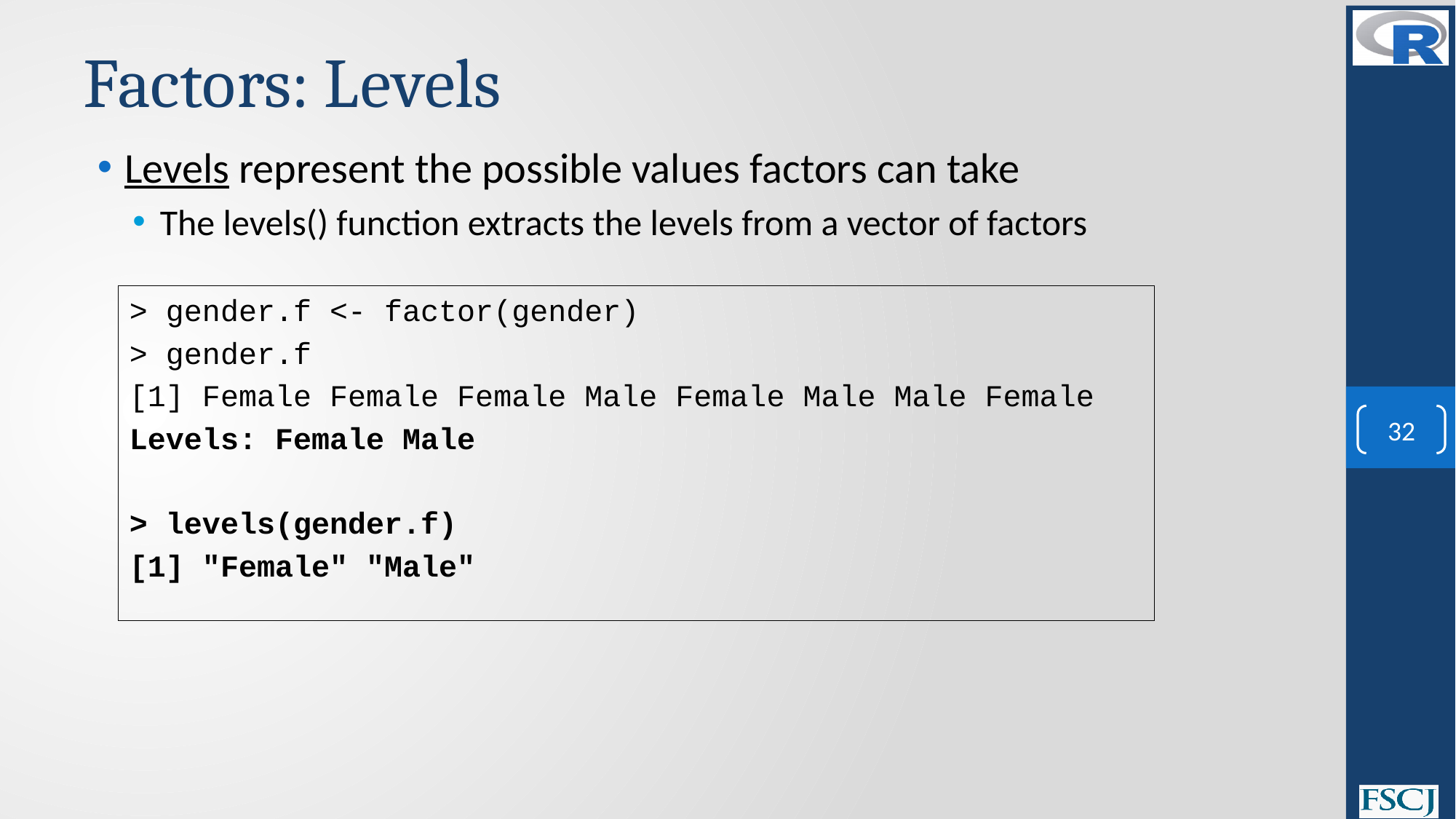

# Factors: Levels
Levels represent the possible values factors can take
The levels() function extracts the levels from a vector of factors
> gender.f <- factor(gender)
> gender.f
[1] Female Female Female Male Female Male Male Female
Levels: Female Male

> levels(gender.f)
[1] "Female" "Male"
32